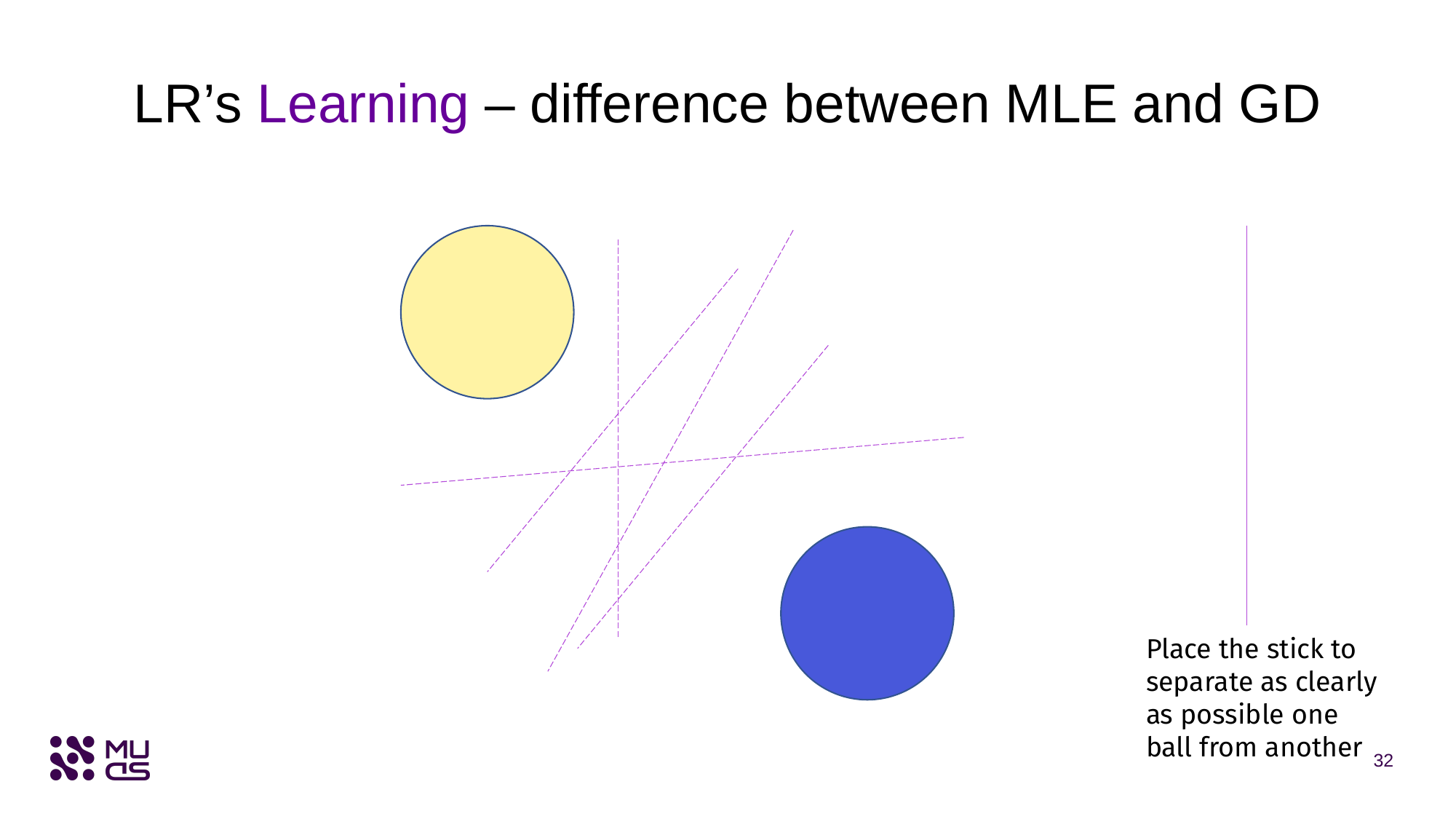

# LR’s Learning – difference between MLE and GD

Place the stick to separate as clearly as possible one ball from another
32